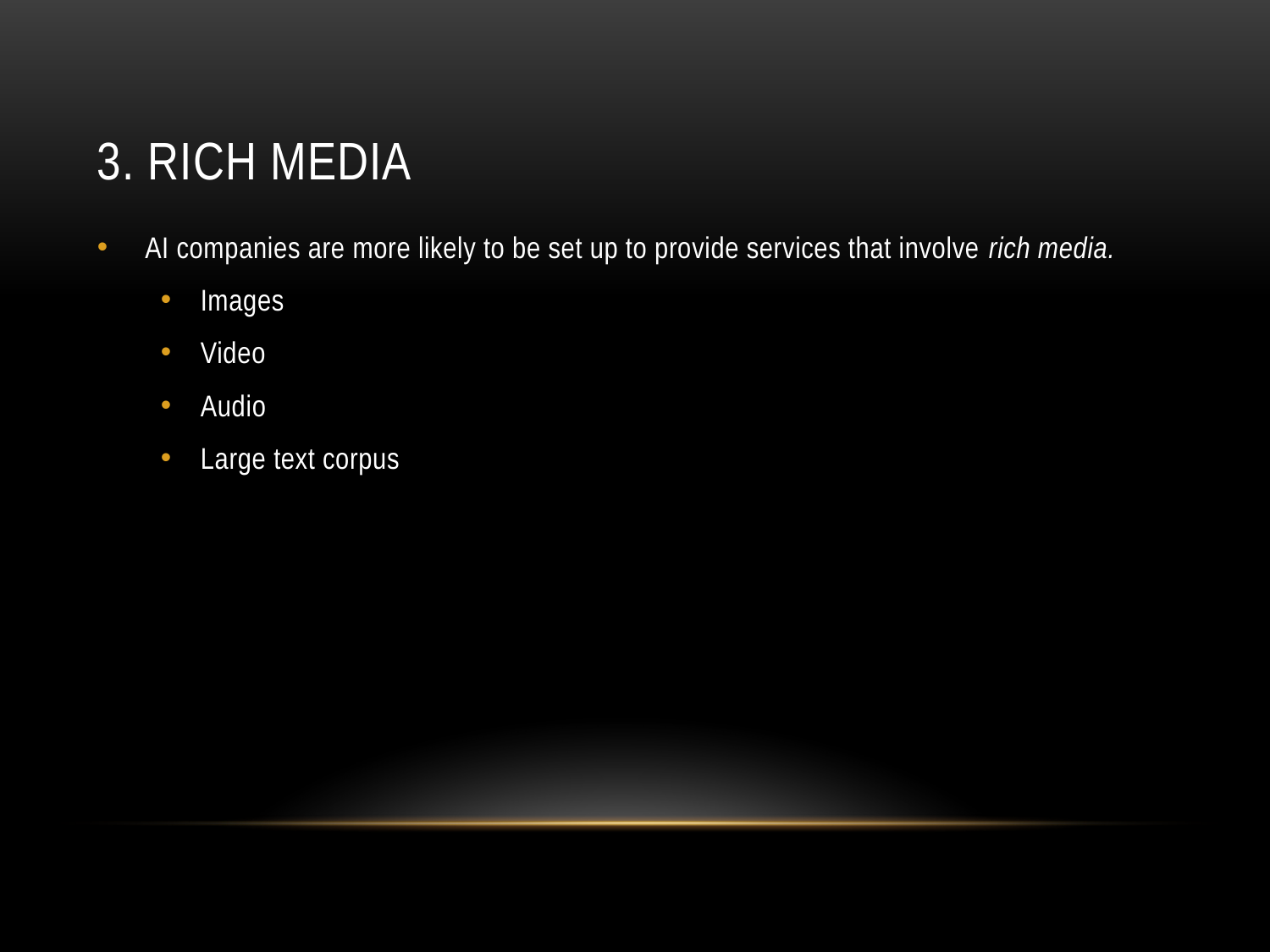

# 3. Rich Media
AI companies are more likely to be set up to provide services that involve rich media.
Images
Video
Audio
Large text corpus